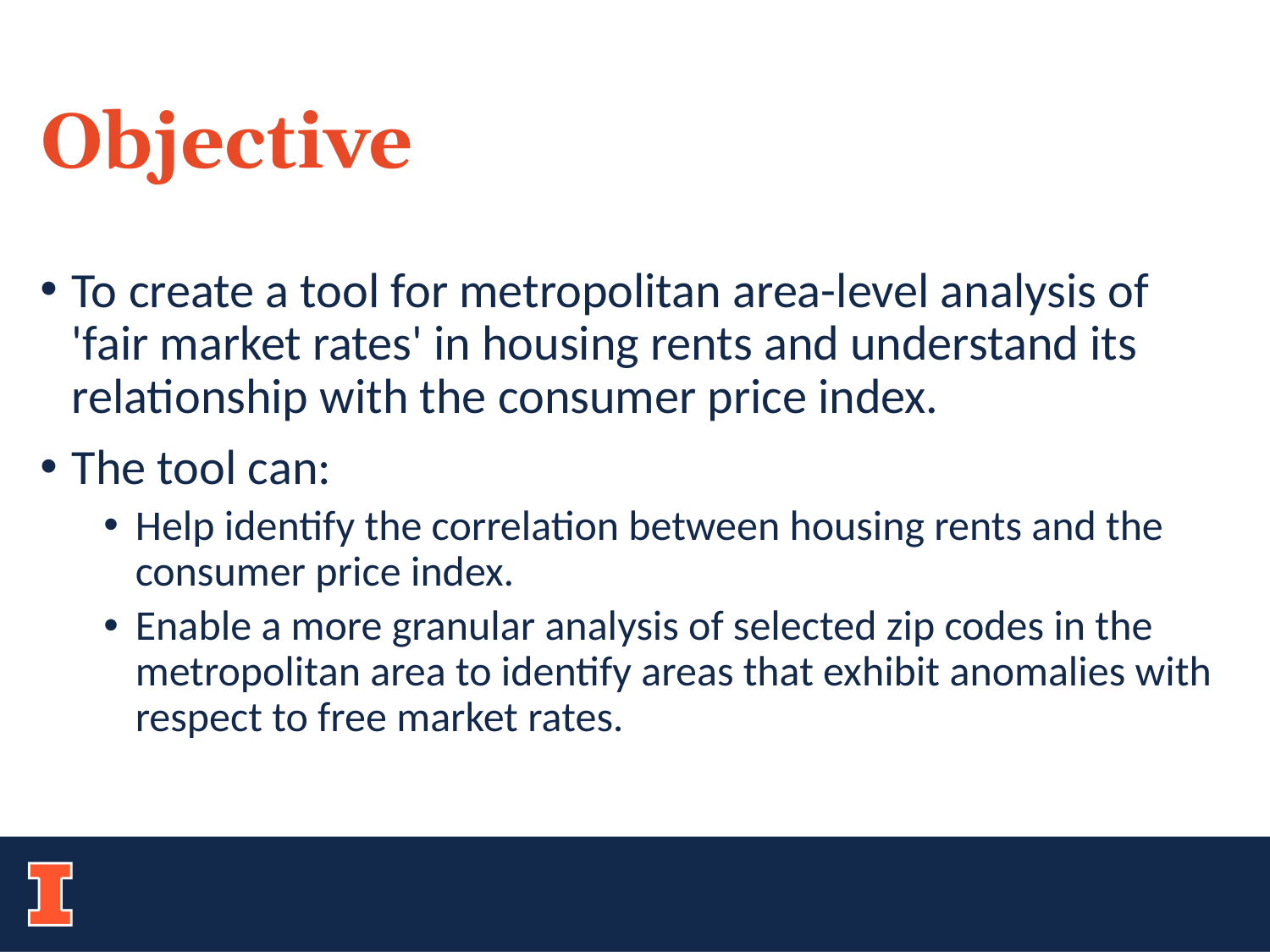

Objective
To create a tool for metropolitan area-level analysis of 'fair market rates' in housing rents and understand its relationship with the consumer price index.
The tool can:
Help identify the correlation between housing rents and the consumer price index.
Enable a more granular analysis of selected zip codes in the metropolitan area to identify areas that exhibit anomalies with respect to free market rates.